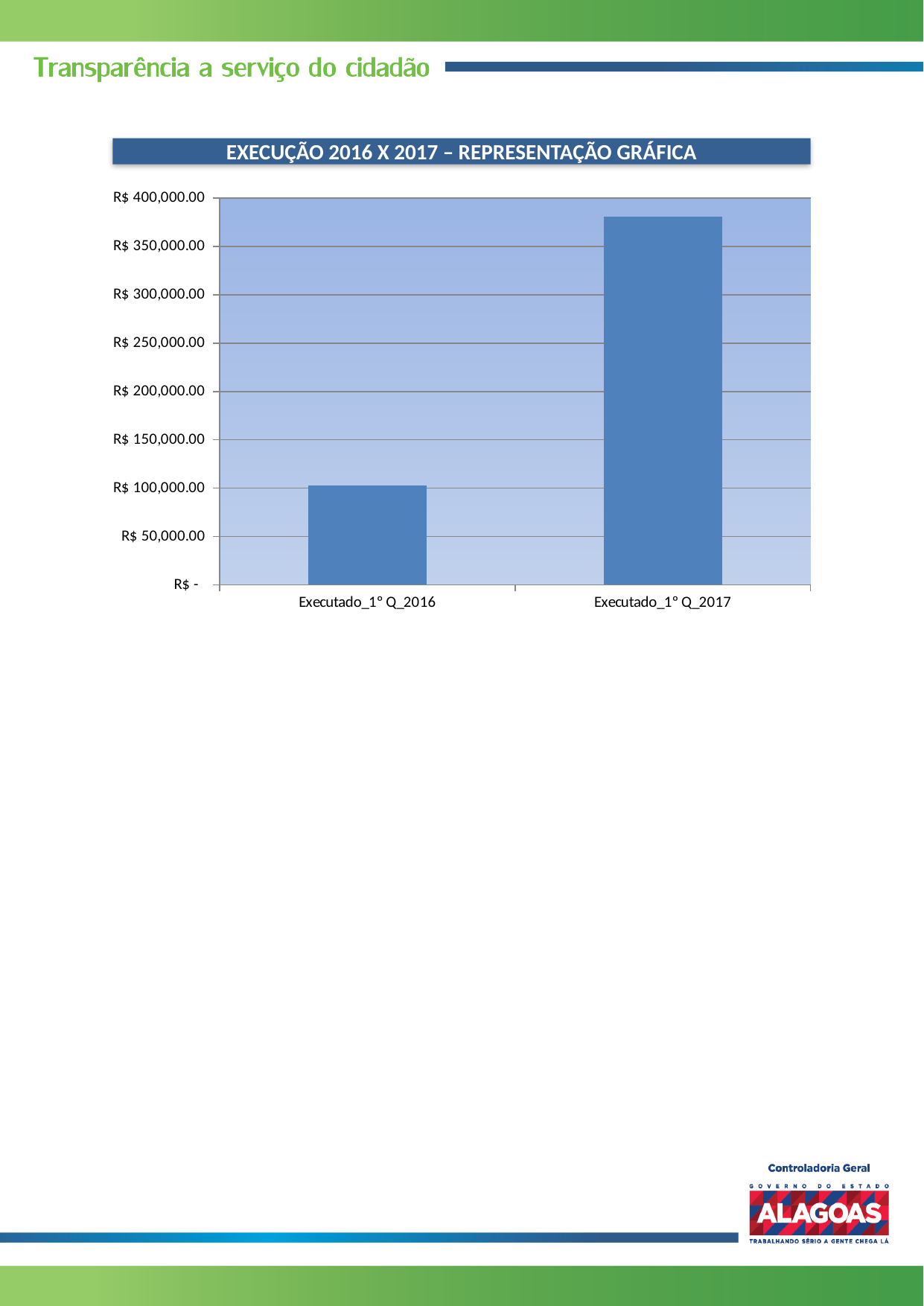

EXECUÇÃO 2016 X 2017 – REPRESENTAÇÃO GRÁFICA

### Chart

| Category |
|---|

### Chart

| Category | R$ |
|---|---|
| Executado_1º Q_2016 | 102960.0 |
| Executado_1º Q_2017 | 380727.0 |